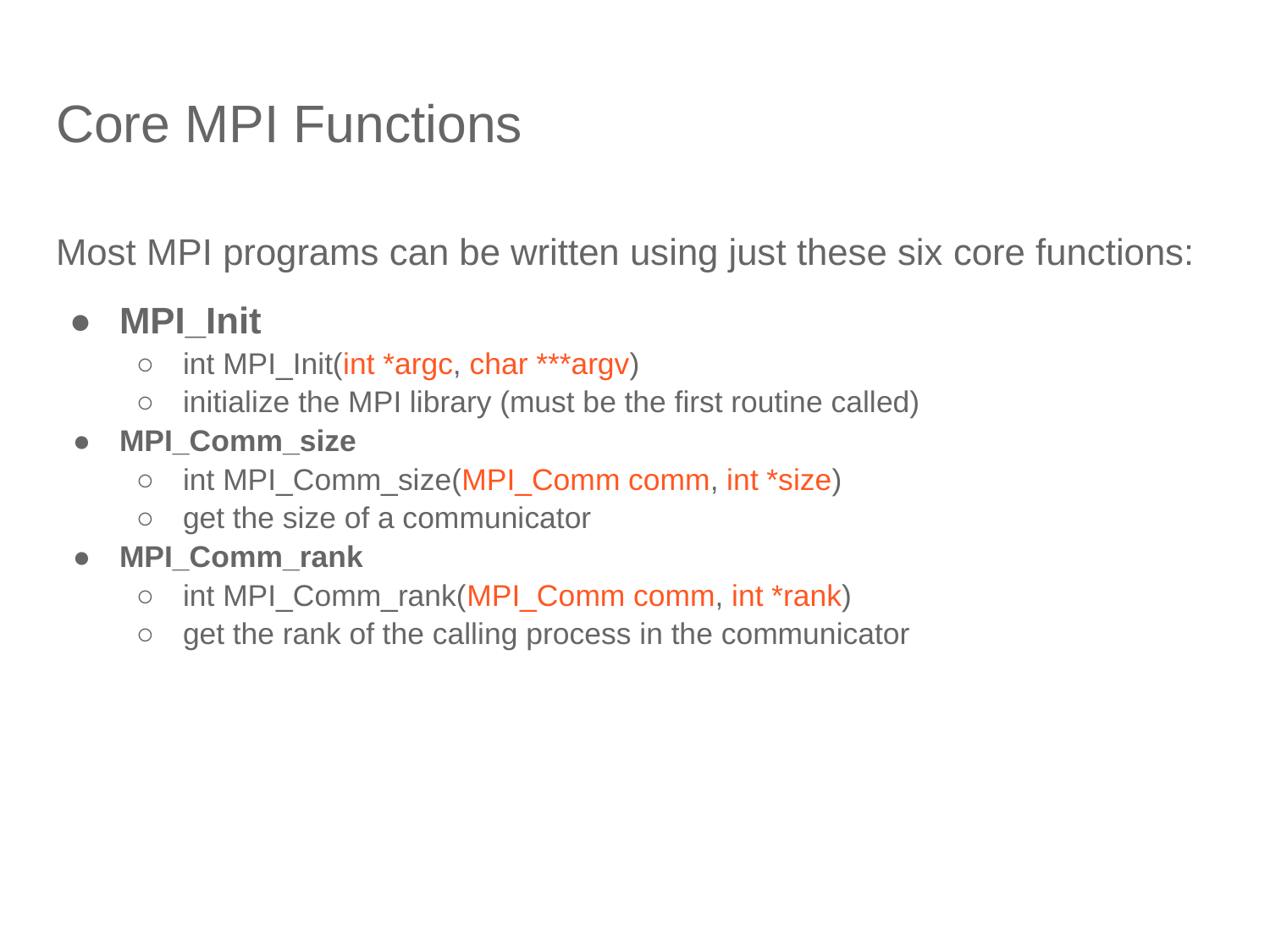

# Core MPI Functions
Most MPI programs can be written using just these six core functions:
MPI_Init
int MPI_Init(int *argc, char ***argv)
initialize the MPI library (must be the first routine called)
MPI_Comm_size
int MPI_Comm_size(MPI_Comm comm, int *size)
get the size of a communicator
MPI_Comm_rank
int MPI_Comm_rank(MPI_Comm comm, int *rank)
get the rank of the calling process in the communicator